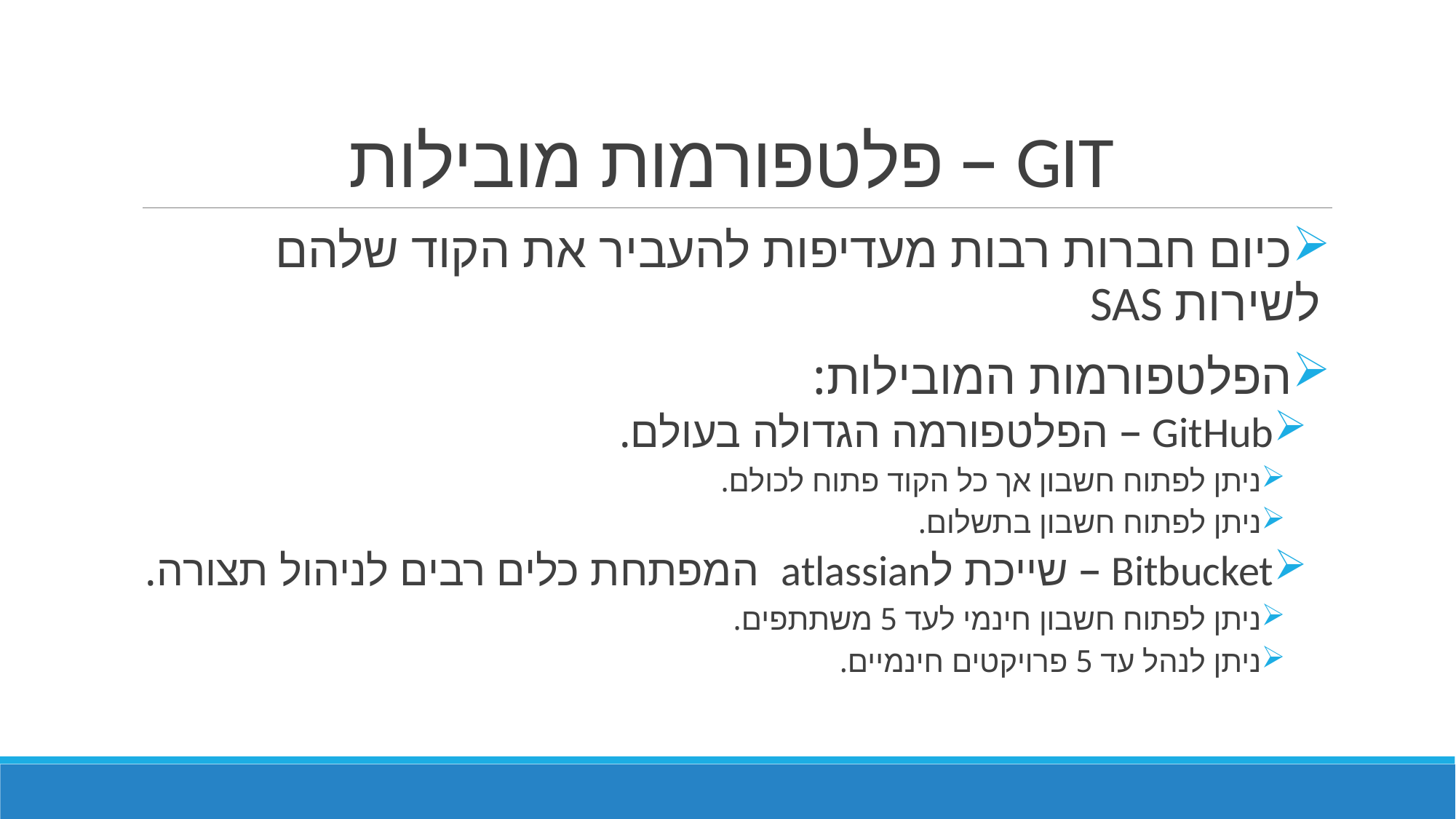

# GIT – פלטפורמות מובילות
כיום חברות רבות מעדיפות להעביר את הקוד שלהם לשירות SAS
הפלטפורמות המובילות:
GitHub – הפלטפורמה הגדולה בעולם.
ניתן לפתוח חשבון אך כל הקוד פתוח לכולם.
ניתן לפתוח חשבון בתשלום.
Bitbucket – שייכת לatlassian  המפתחת כלים רבים לניהול תצורה.
ניתן לפתוח חשבון חינמי לעד 5 משתתפים.
ניתן לנהל עד 5 פרויקטים חינמיים.